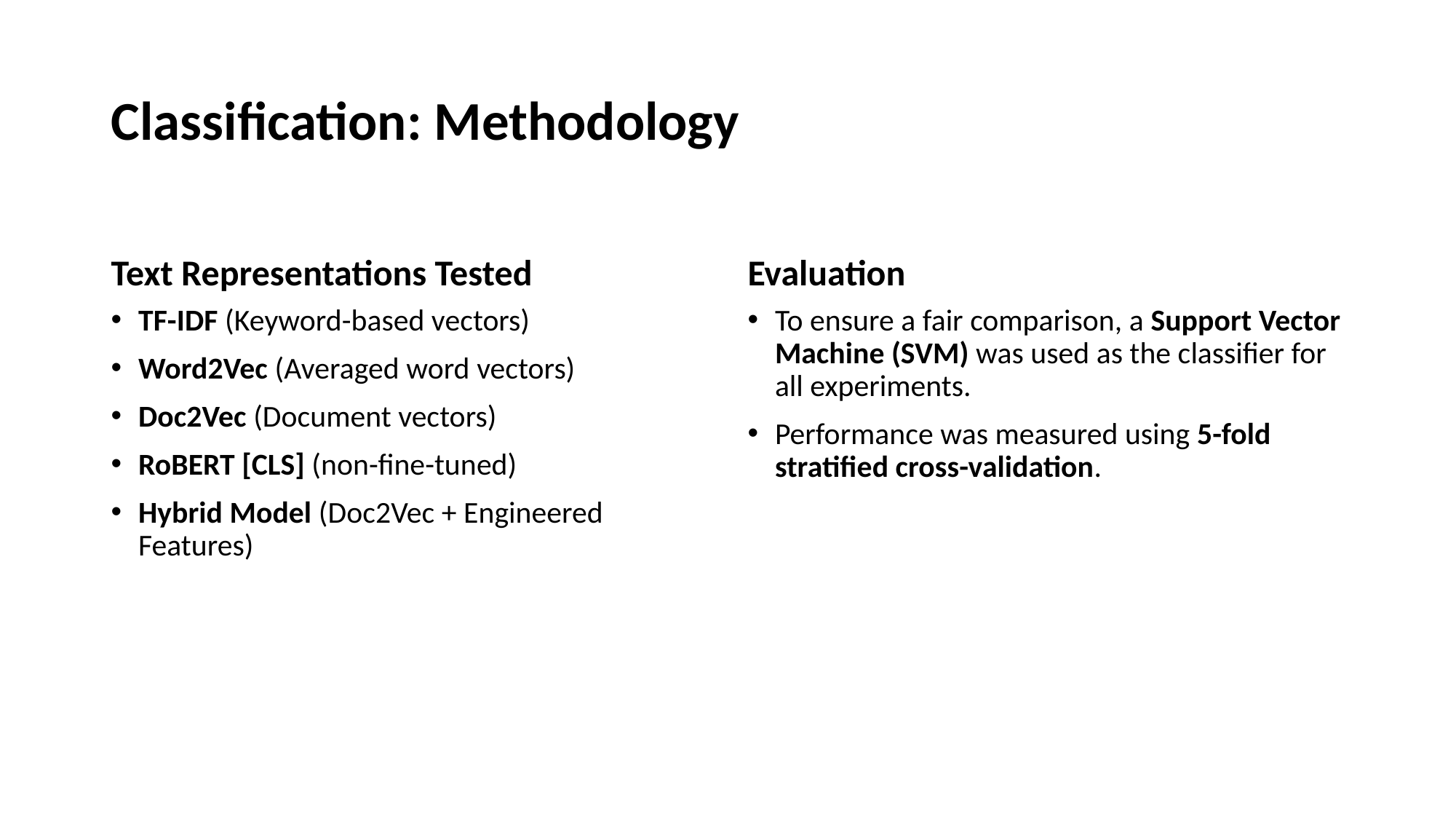

# Classification: Methodology
Text Representations Tested
Evaluation
TF-IDF (Keyword-based vectors)
Word2Vec (Averaged word vectors)
Doc2Vec (Document vectors)
RoBERT [CLS] (non-fine-tuned)
Hybrid Model (Doc2Vec + Engineered Features)

To ensure a fair comparison, a Support Vector Machine (SVM) was used as the classifier for all experiments.
Performance was measured using 5-fold stratified cross-validation.